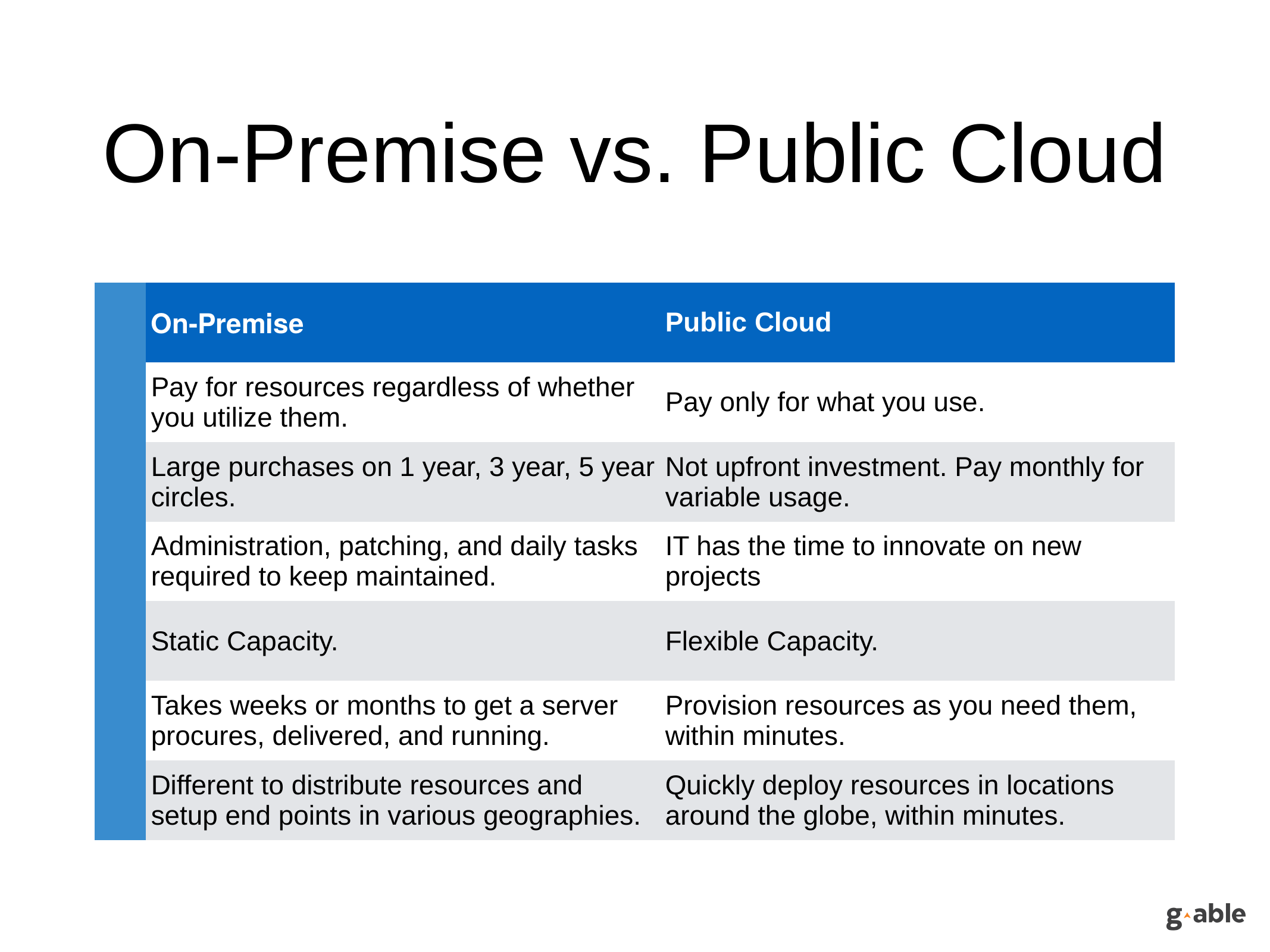

# On-Premise vs. Public Cloud
|  | On-Premise | Public Cloud |
| --- | --- | --- |
|  | Pay for resources regardless of whether you utilize them. | Pay only for what you use. |
|  | Large purchases on 1 year, 3 year, 5 year circles. | Not upfront investment. Pay monthly for variable usage. |
|  | Administration, patching, and daily tasks required to keep maintained. | IT has the time to innovate on new projects |
|  | Static Capacity. | Flexible Capacity. |
|  | Takes weeks or months to get a server procures, delivered, and running. | Provision resources as you need them, within minutes. |
|  | Different to distribute resources and setup end points in various geographies. | Quickly deploy resources in locations around the globe, within minutes. |
6